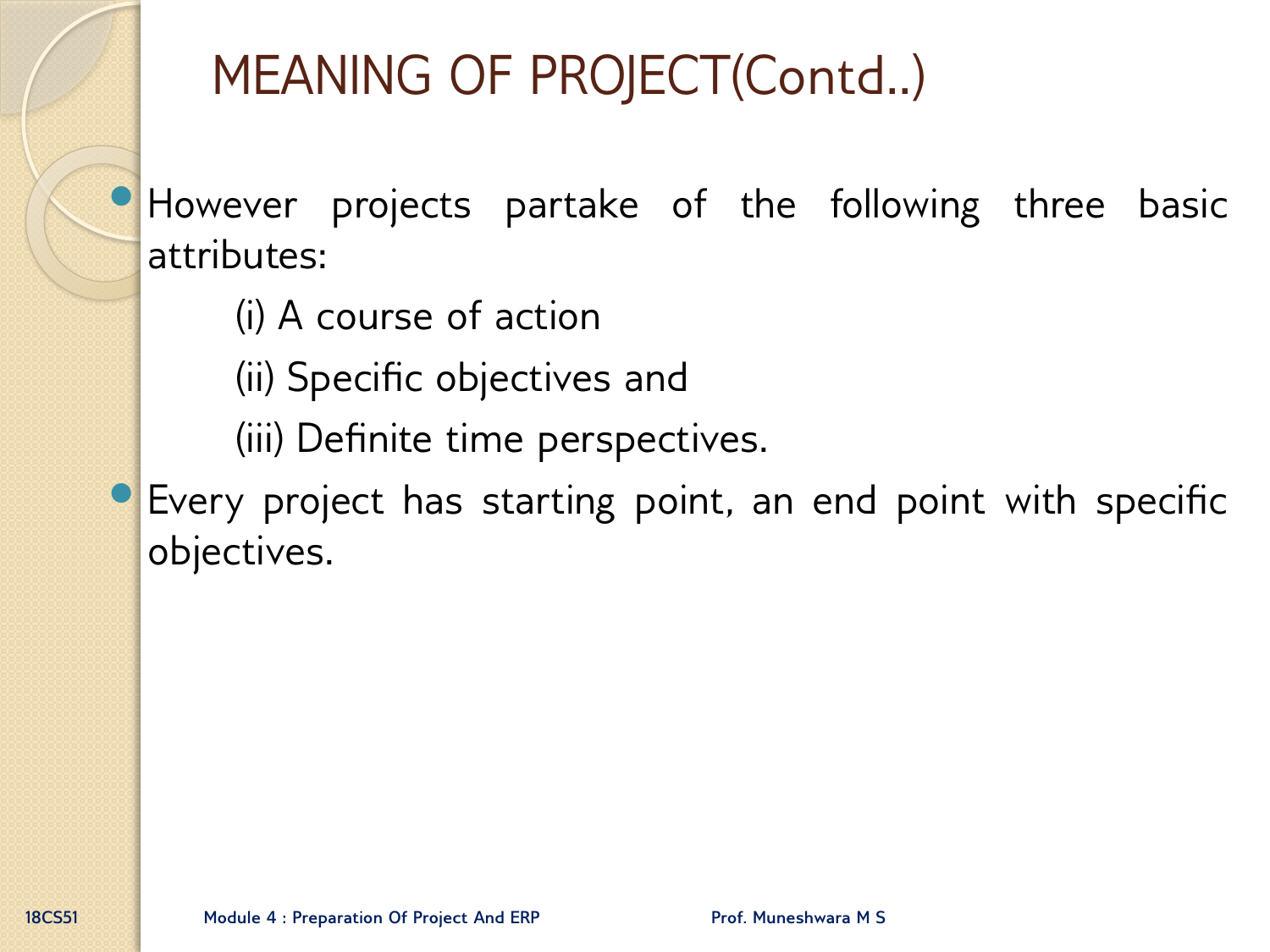

# MEANING OF PROJECT(Contd..)
However projects partake of the following three basic attributes:
	(i) A course of action
	(ii) Specific objectives and
	(iii) Definite time perspectives.
Every project has starting point, an end point with specific objectives.

18CS51                      Module 4 : Preparation Of Project And ERP                              Prof. Muneshwara M S